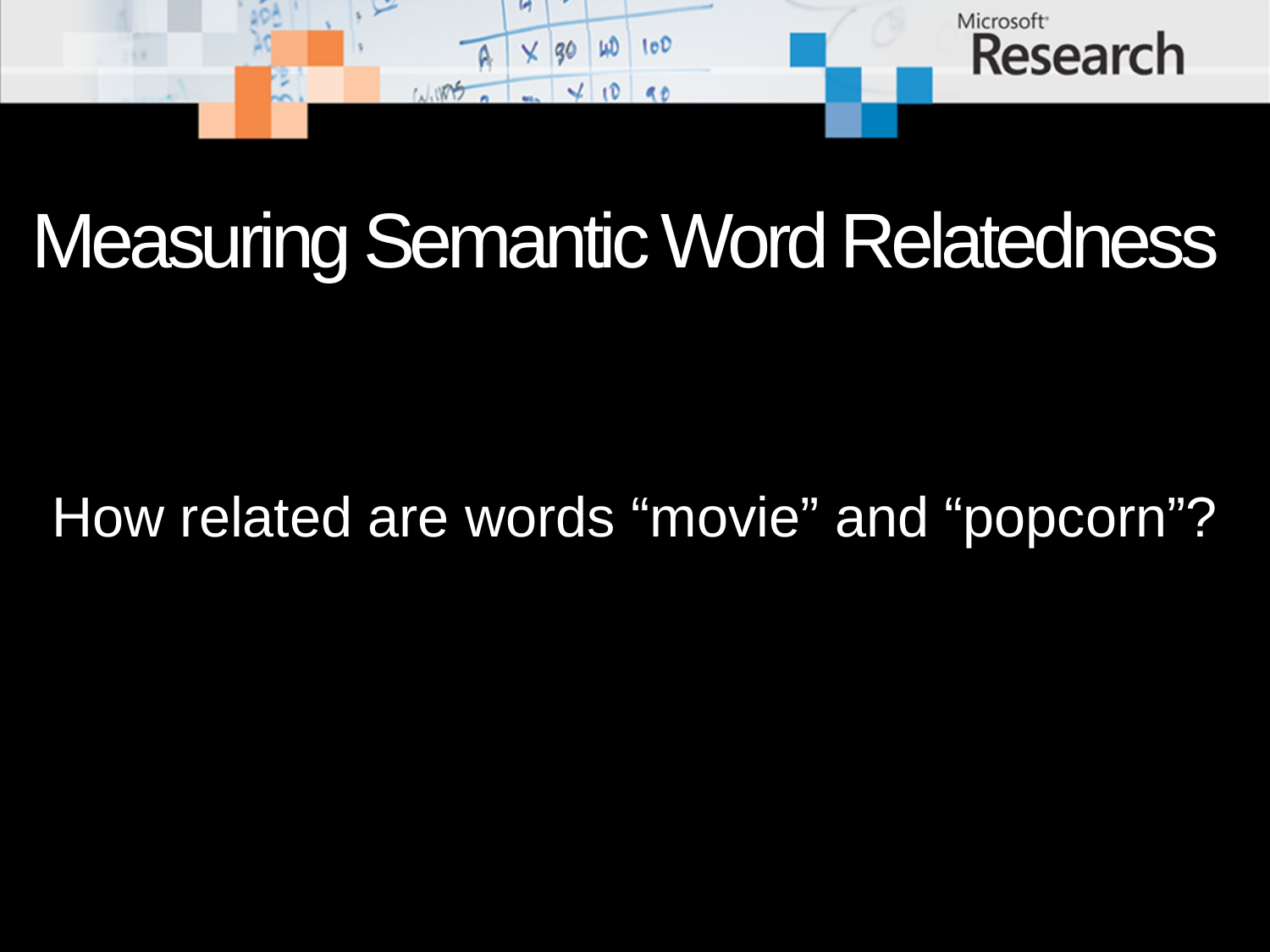

# Measuring Semantic Word Relatedness
How related are words “movie” and “popcorn”?